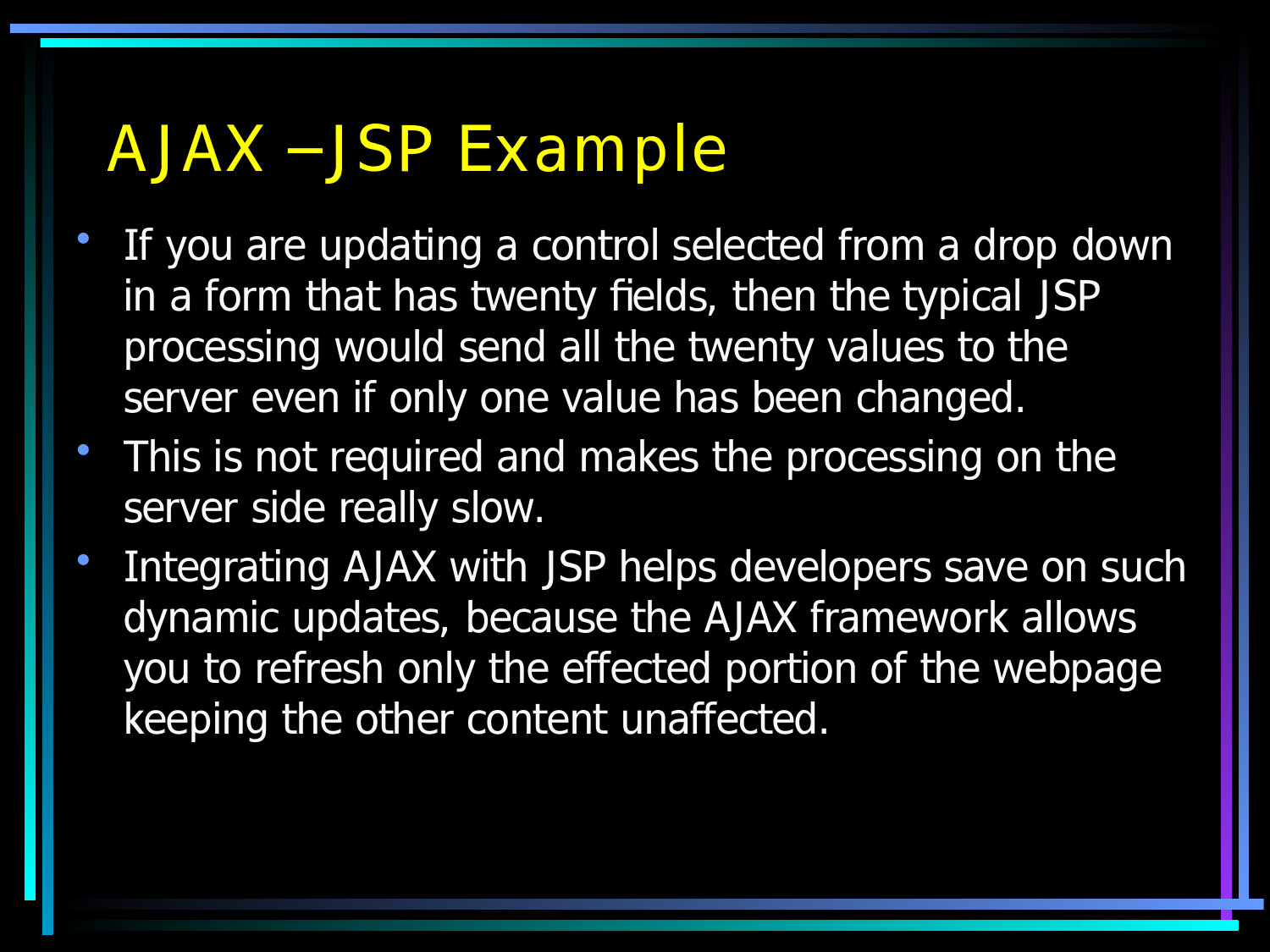

# AJAX –JSP Example
If you are updating a control selected from a drop down in a form that has twenty fields, then the typical JSP processing would send all the twenty values to the server even if only one value has been changed.
This is not required and makes the processing on the server side really slow.
Integrating AJAX with JSP helps developers save on such dynamic updates, because the AJAX framework allows you to refresh only the effected portion of the webpage keeping the other content unaffected.